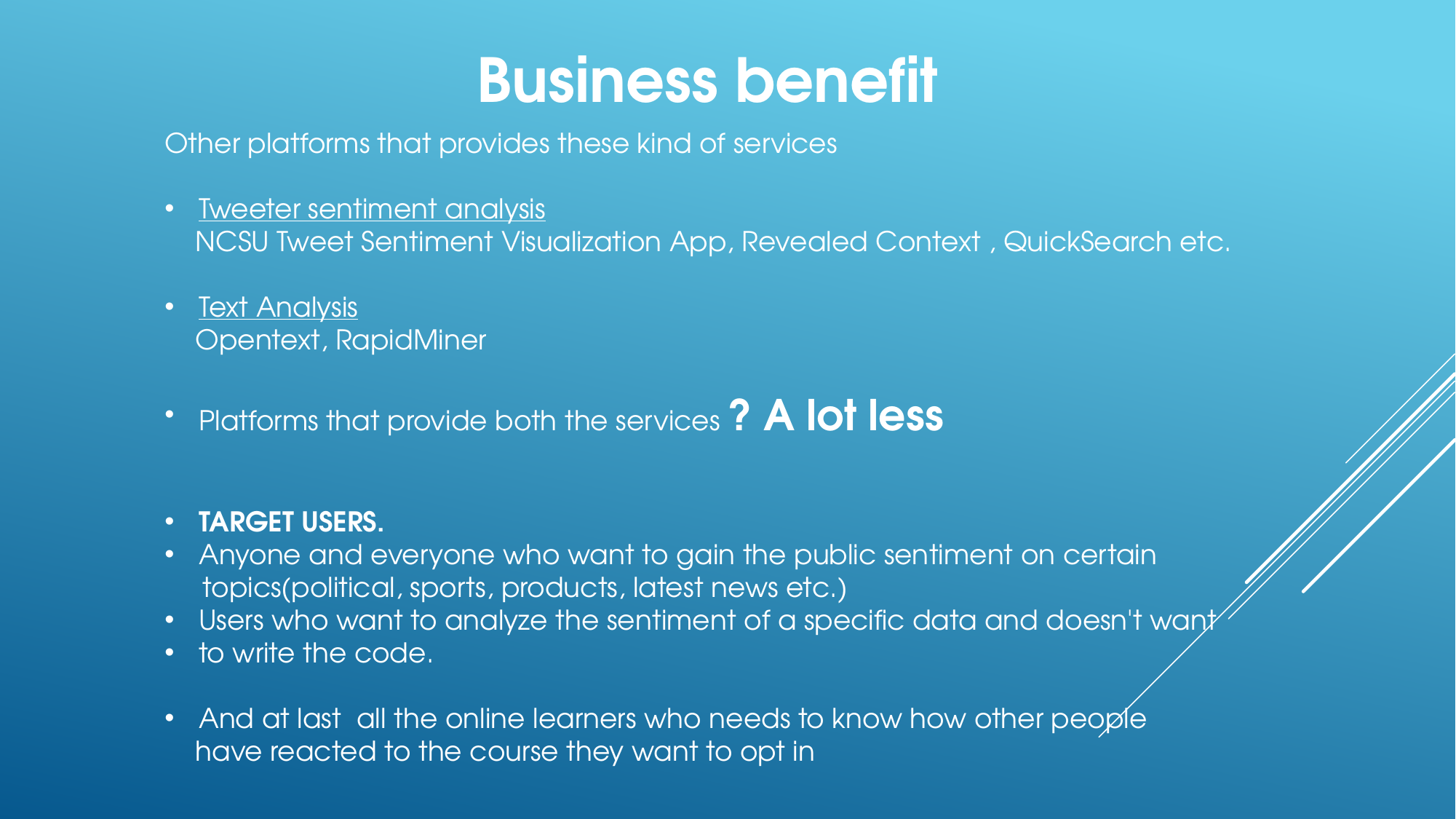

Business benefit
Other platforms that provides these kind of services

Tweeter sentiment analysis
    NCSU Tweet Sentiment Visualization App, Revealed Context , QuickSearch etc.

Text Analysis
    Opentext, RapidMiner

Platforms that provide both the services ? A lot less

TARGET USERS.
Anyone and everyone who want to gain the public sentiment on certain
     topics(political, sports, products, latest news etc.)
Users who want to analyze the sentiment of a specific data and doesn't want
to write the code.

And at last  all the online learners who needs to know how other people
    have reacted to the course they want to opt in